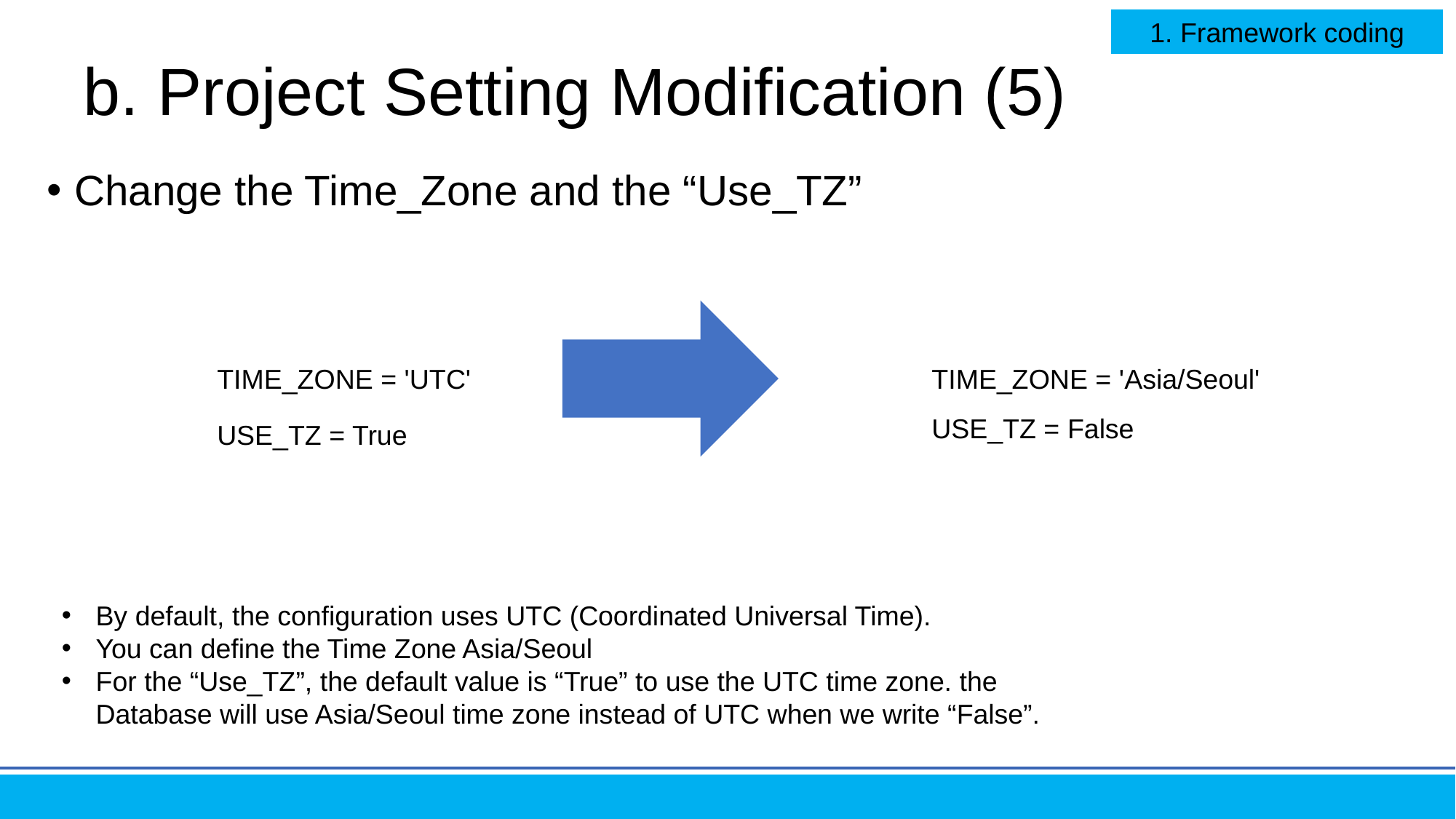

1. Framework coding
# b. Project Setting Modification (5)
Change the Time_Zone and the “Use_TZ”

TIME_ZONE = 'UTC'
TIME_ZONE = 'Asia/Seoul'
USE_TZ = False
USE_TZ = True
By default, the configuration uses UTC (Coordinated Universal Time).
You can define the Time Zone Asia/Seoul
For the “Use_TZ”, the default value is “True” to use the UTC time zone. the Database will use Asia/Seoul time zone instead of UTC when we write “False”.